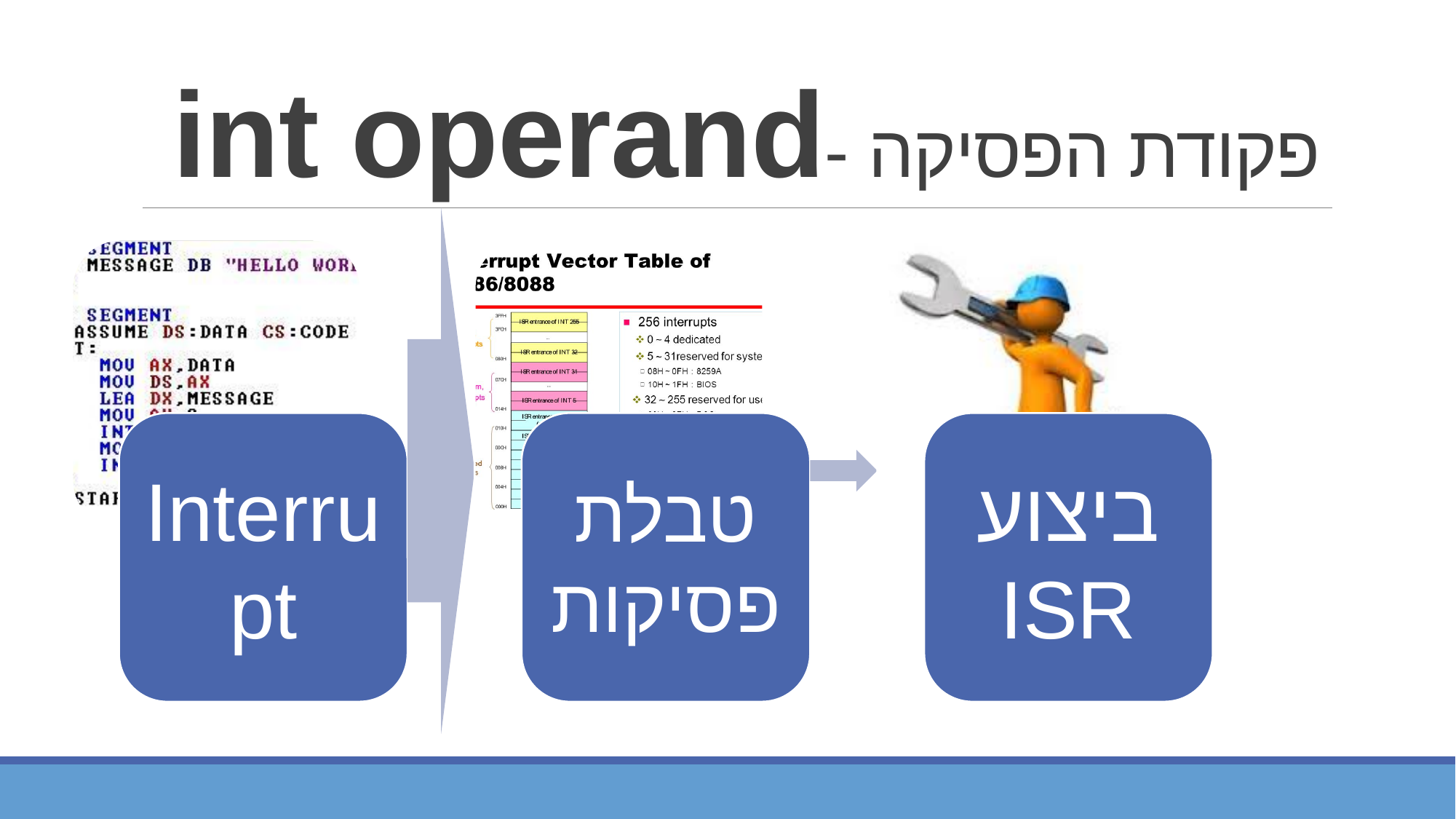

# פקודת הפסיקה -int operand
Interrupt
טבלת פסיקות
ביצוע ISR